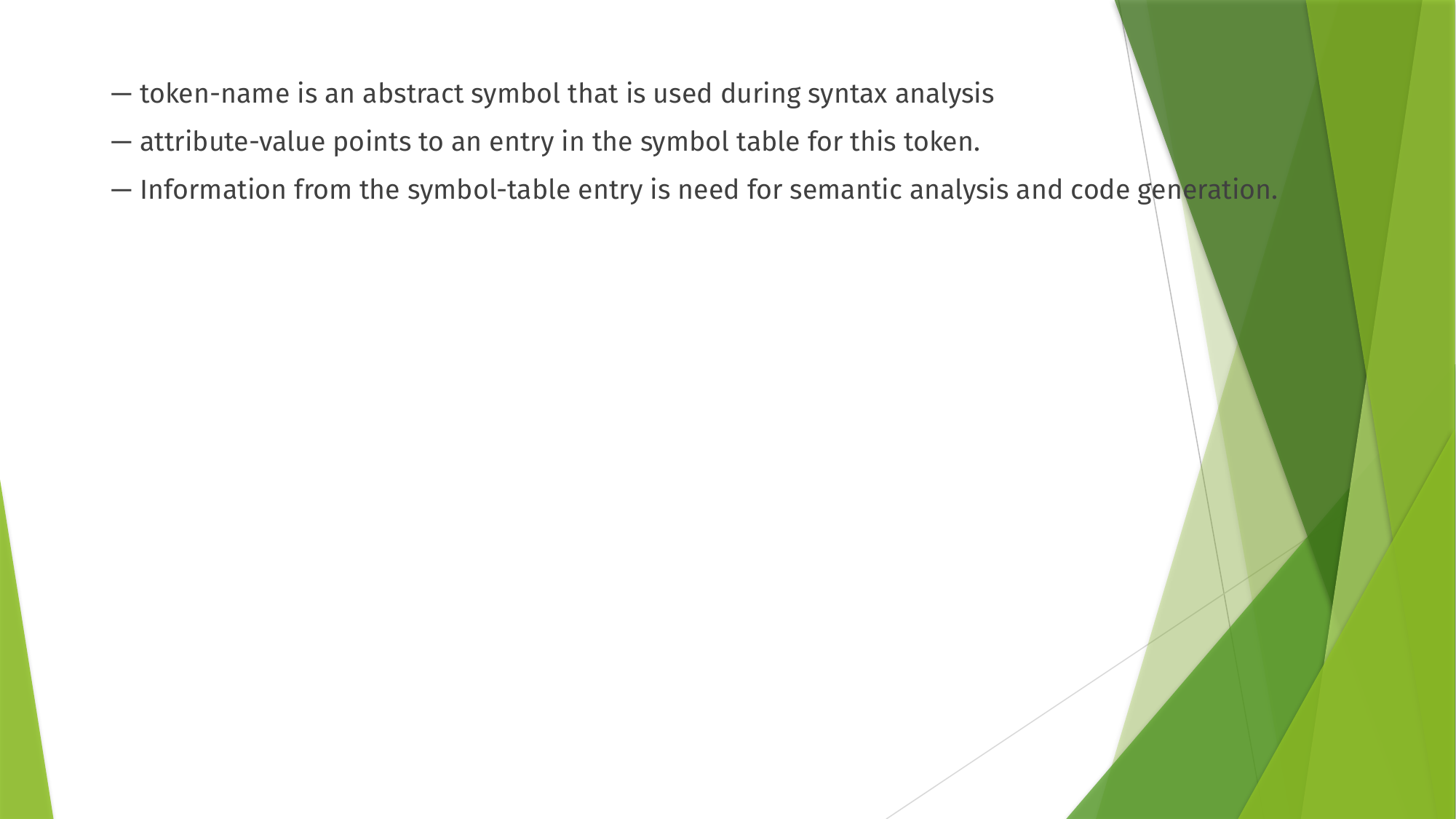

— token-name is an abstract symbol that is used during syntax analysis
— attribute-value points to an entry in the symbol table for this token.
— Information from the symbol-table entry is need for semantic analysis and code generation.